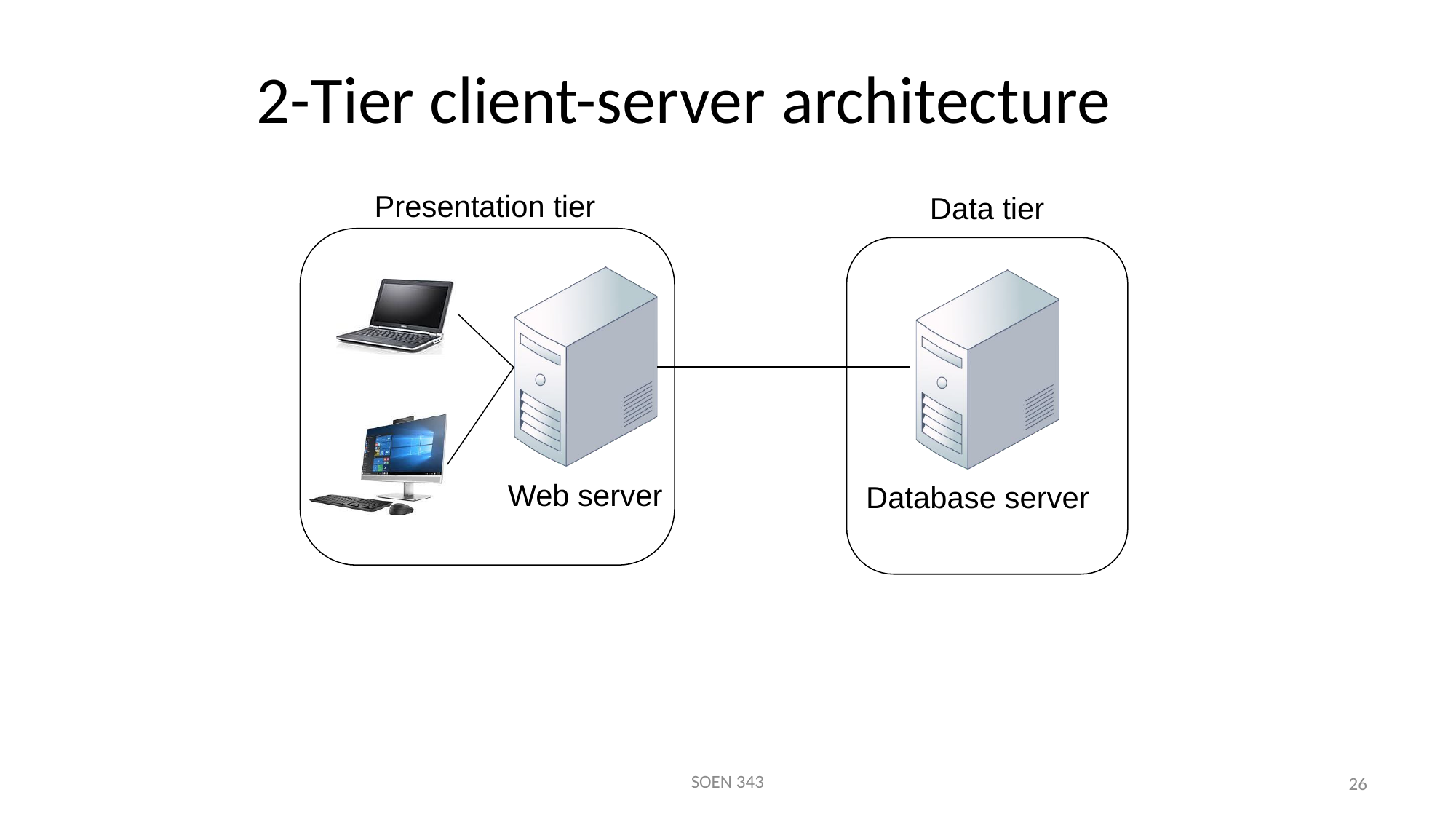

# 2-Tier client-server architecture
Presentation tier
Data tier

Web server
Database server
SOEN 343
26